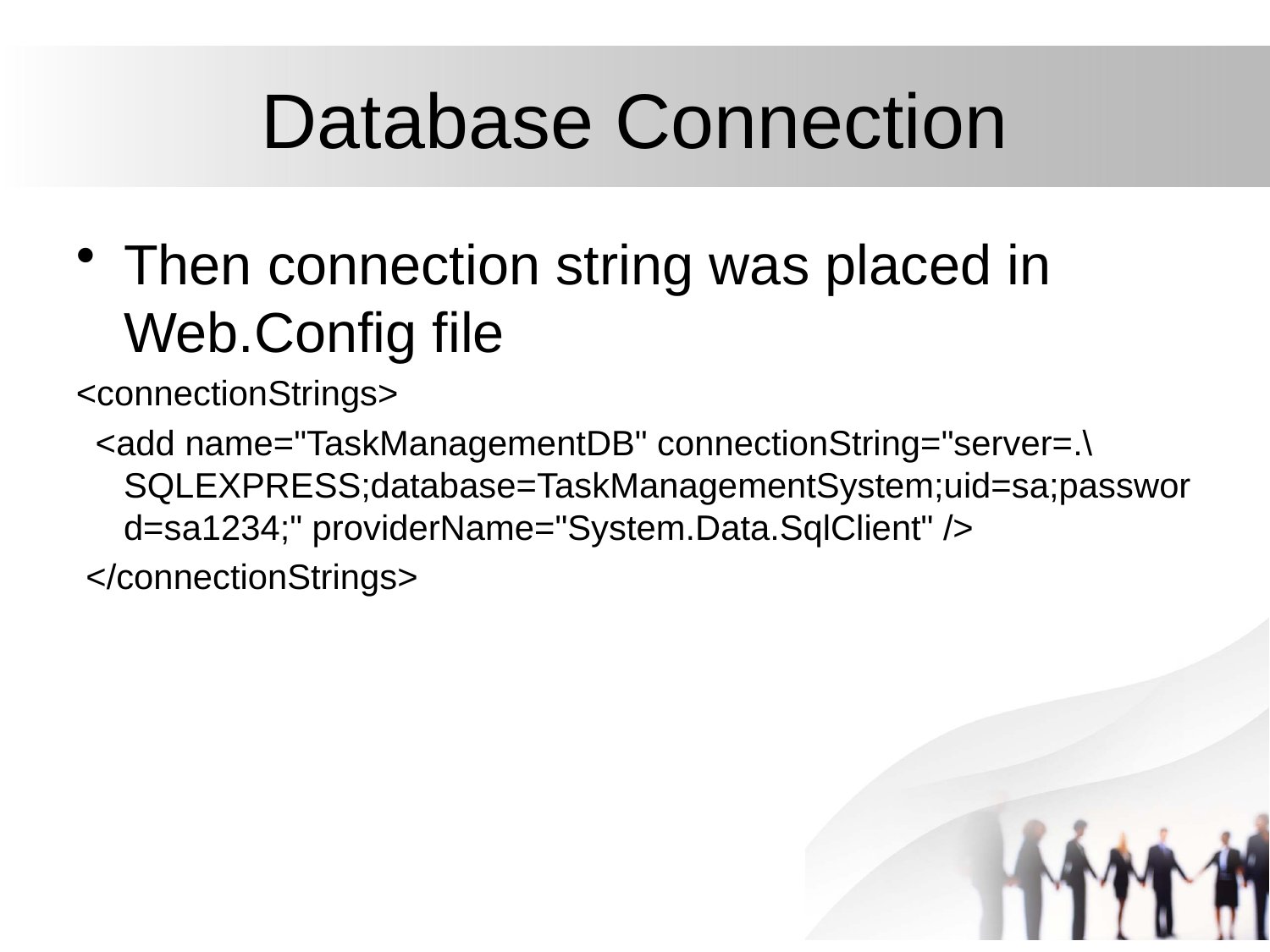

# Database Connection
Then connection string was placed in Web.Config file
<connectionStrings>
  <add name="TaskManagementDB" connectionString="server=.\SQLEXPRESS;database=TaskManagementSystem;uid=sa;password=sa1234;" providerName="System.Data.SqlClient" />
 </connectionStrings>